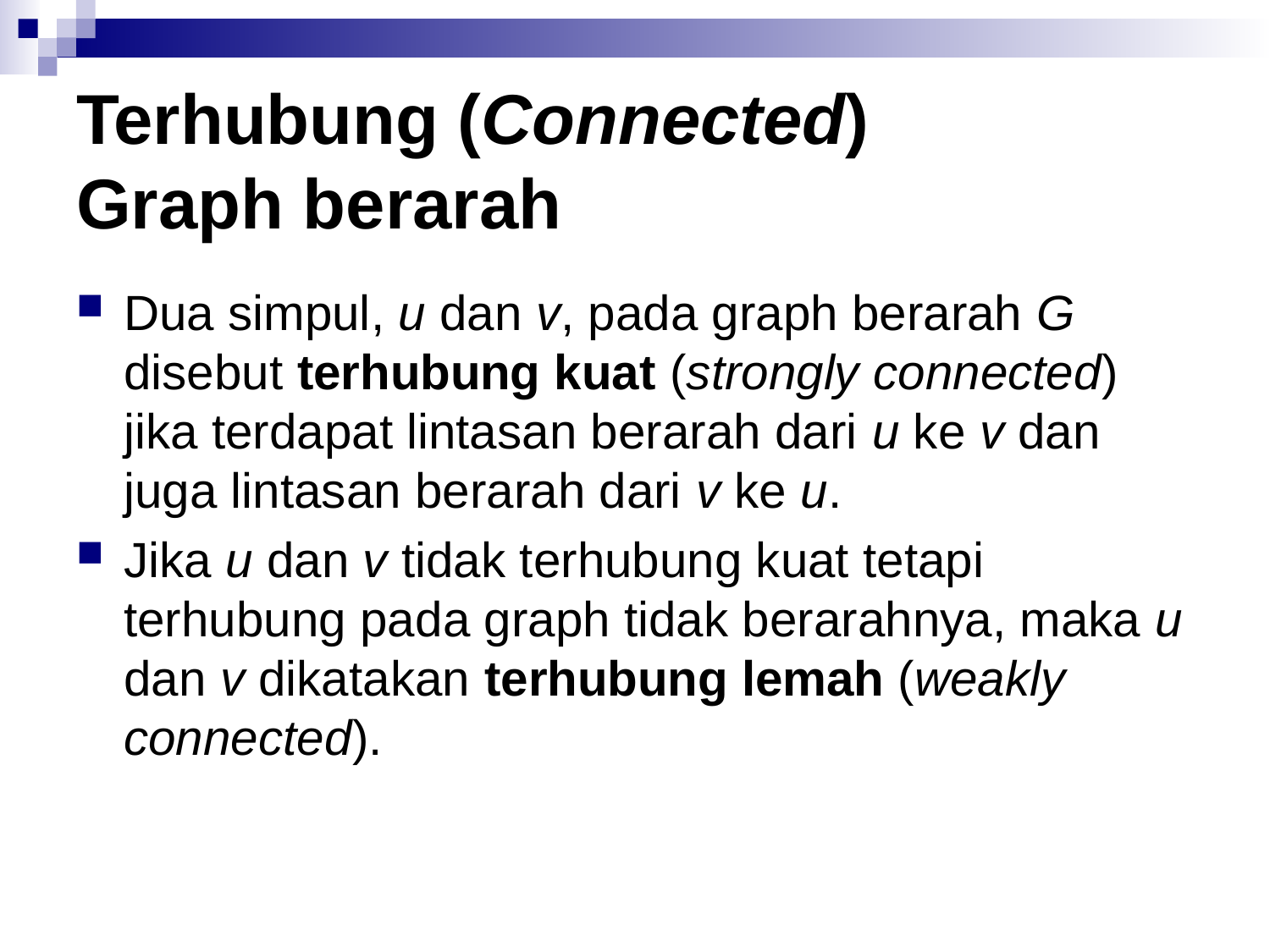

# Terhubung (Connected) Graph berarah
Dua simpul, u dan v, pada graph berarah G disebut terhubung kuat (strongly connected) jika terdapat lintasan berarah dari u ke v dan juga lintasan berarah dari v ke u.
Jika u dan v tidak terhubung kuat tetapi terhubung pada graph tidak berarahnya, maka u dan v dikatakan terhubung lemah (weakly connected).